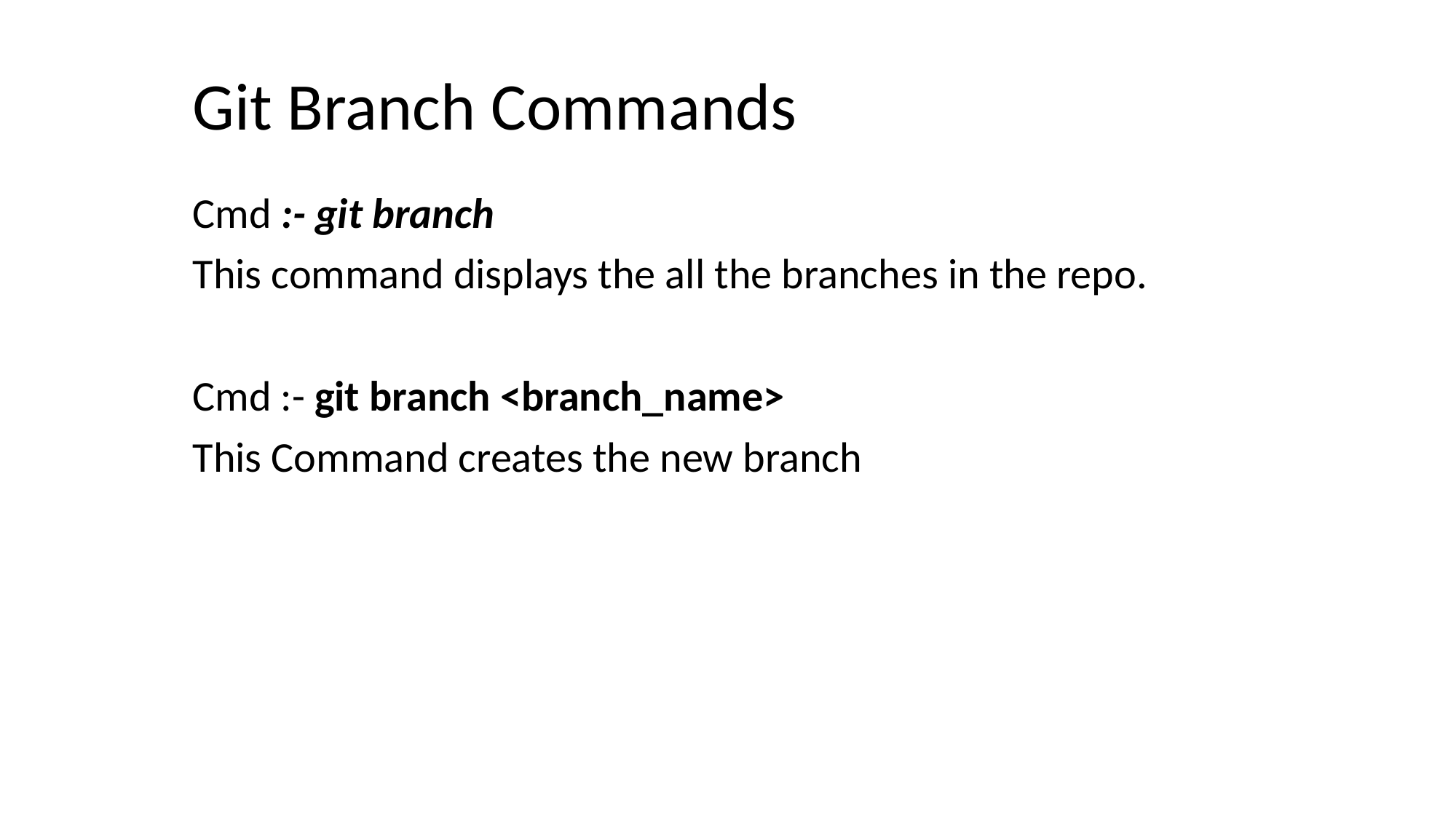

# Git Branch Commands
Cmd :- git branch
This command displays the all the branches in the repo.

Cmd :- git branch <branch_name>
This Command creates the new branch